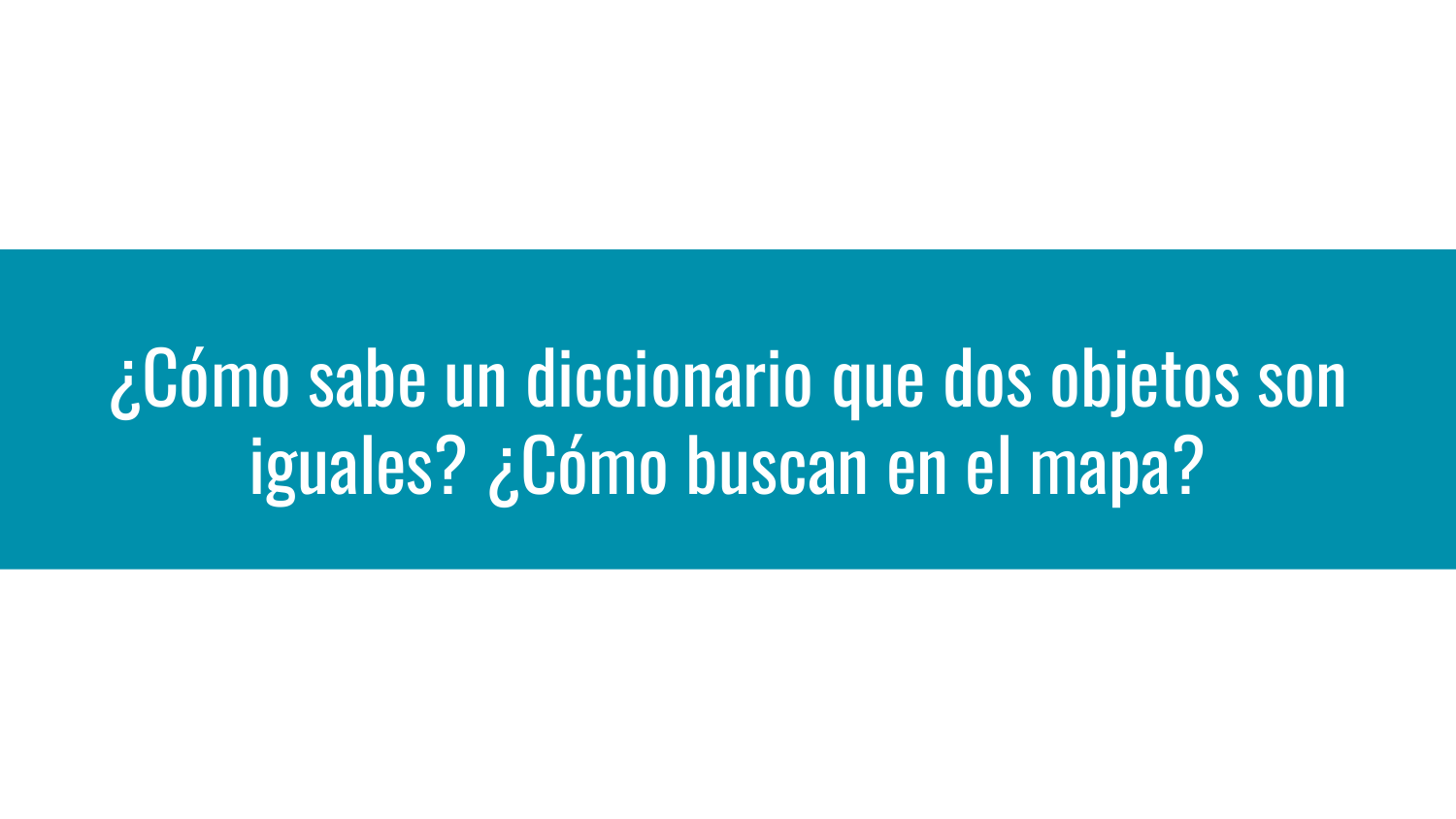

# ¿Cómo sabe un diccionario que dos objetos son iguales? ¿Cómo buscan en el mapa?